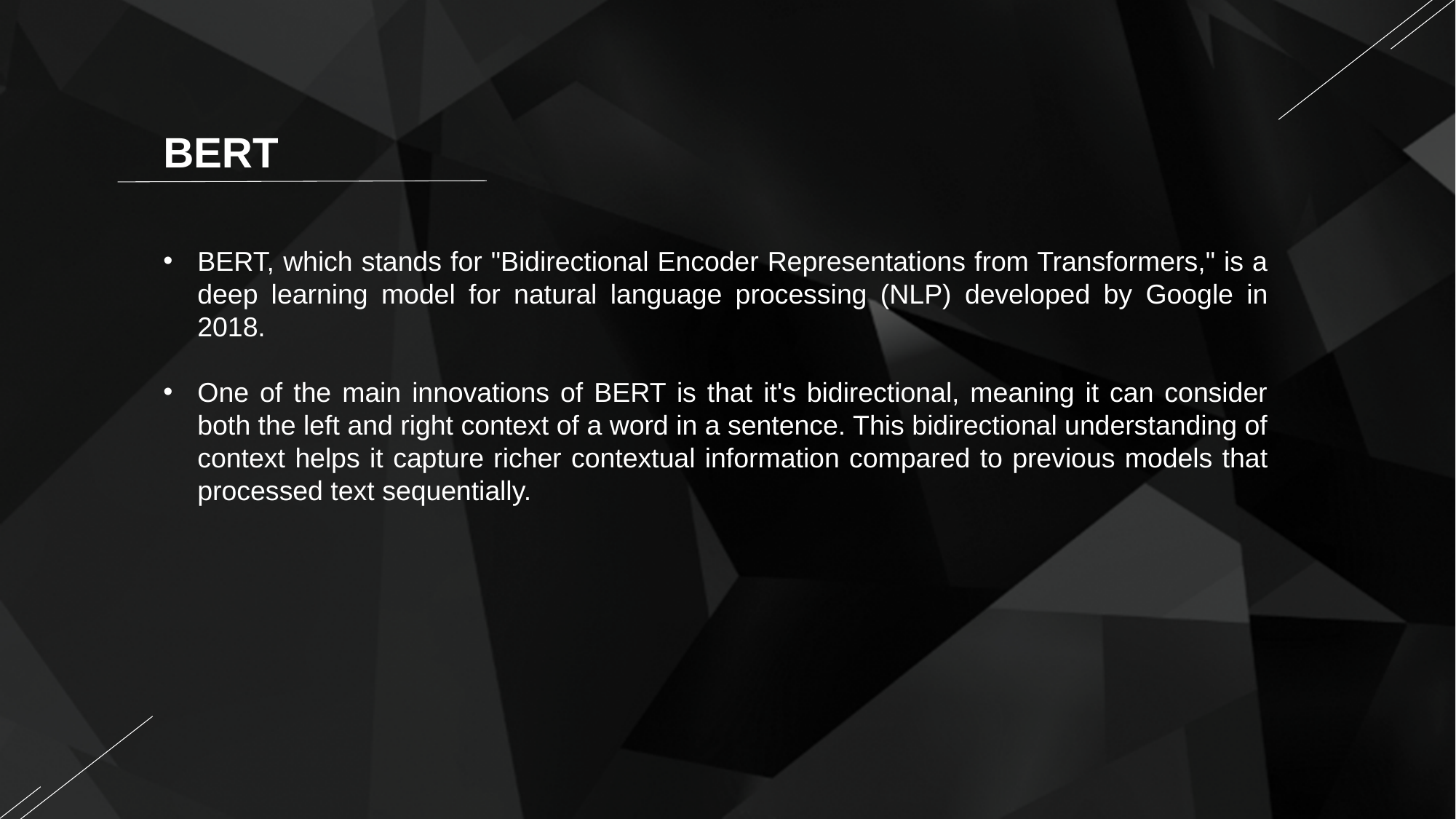

BERT
BERT, which stands for "Bidirectional Encoder Representations from Transformers," is a deep learning model for natural language processing (NLP) developed by Google in 2018.

One of the main innovations of BERT is that it's bidirectional, meaning it can consider both the left and right context of a word in a sentence. This bidirectional understanding of context helps it capture richer contextual information compared to previous models that processed text sequentially.